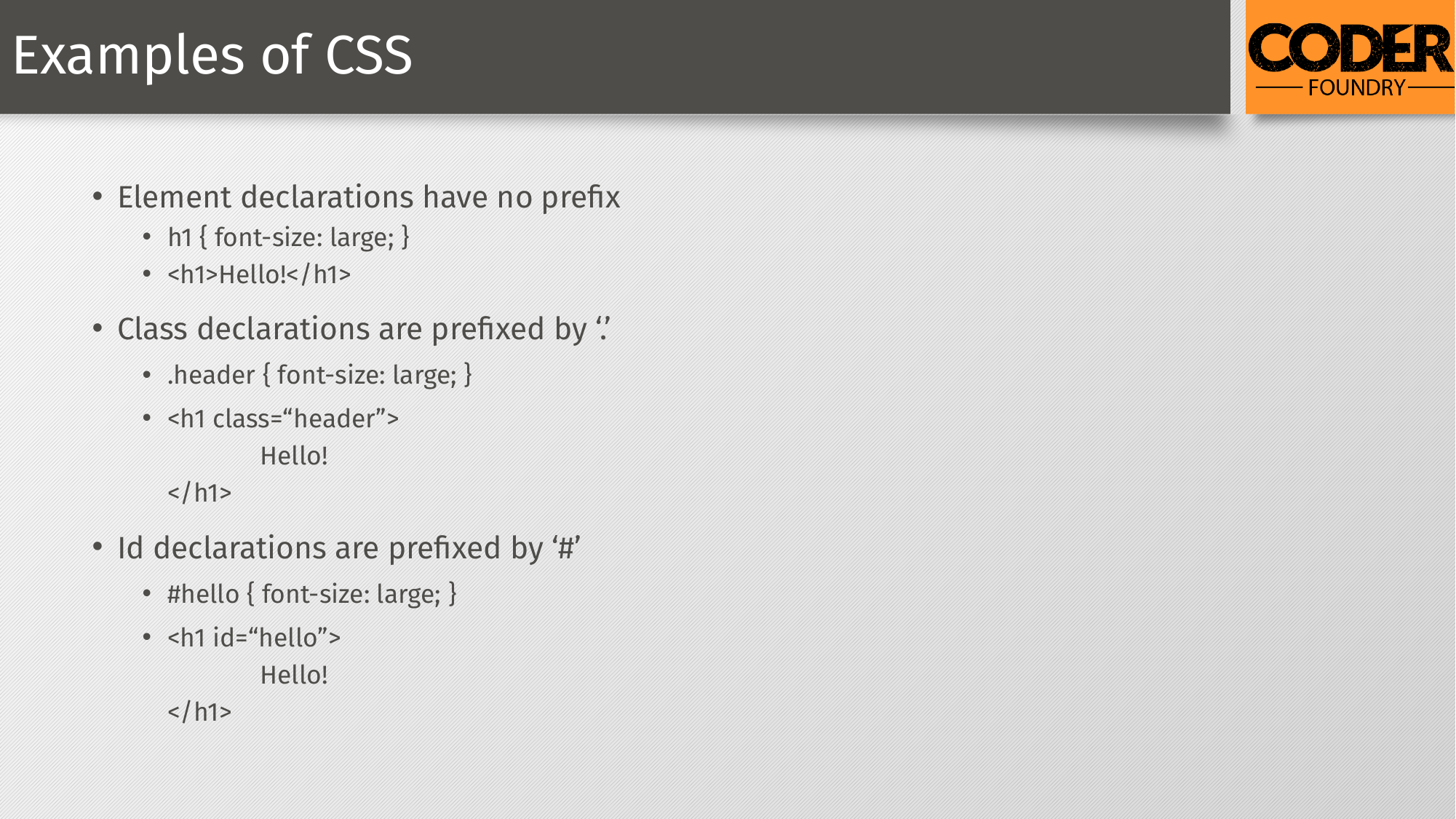

# Examples of CSS
Element declarations have no prefix
h1 { font-size: large; }
<h1>Hello!</h1>
Class declarations are prefixed by ‘.’
.header { font-size: large; }
<h1 class=“header”>
	Hello!
</h1>
Id declarations are prefixed by ‘#’
#hello { font-size: large; }
<h1 id=“hello”>
	Hello!
</h1>